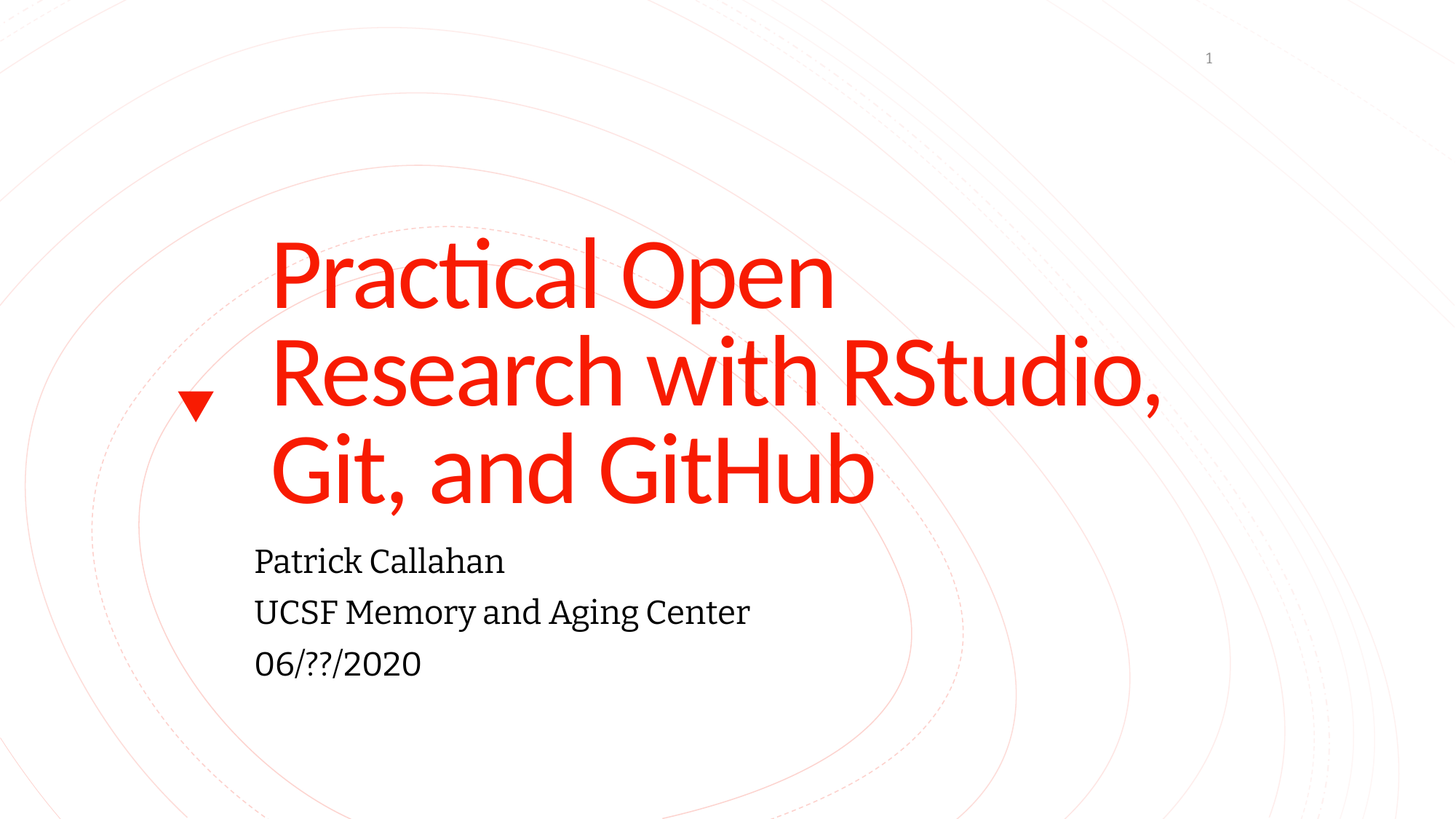

1
# Practical Open Research with RStudio, Git, and GitHub

Patrick Callahan
UCSF Memory and Aging Center
06/??/2020